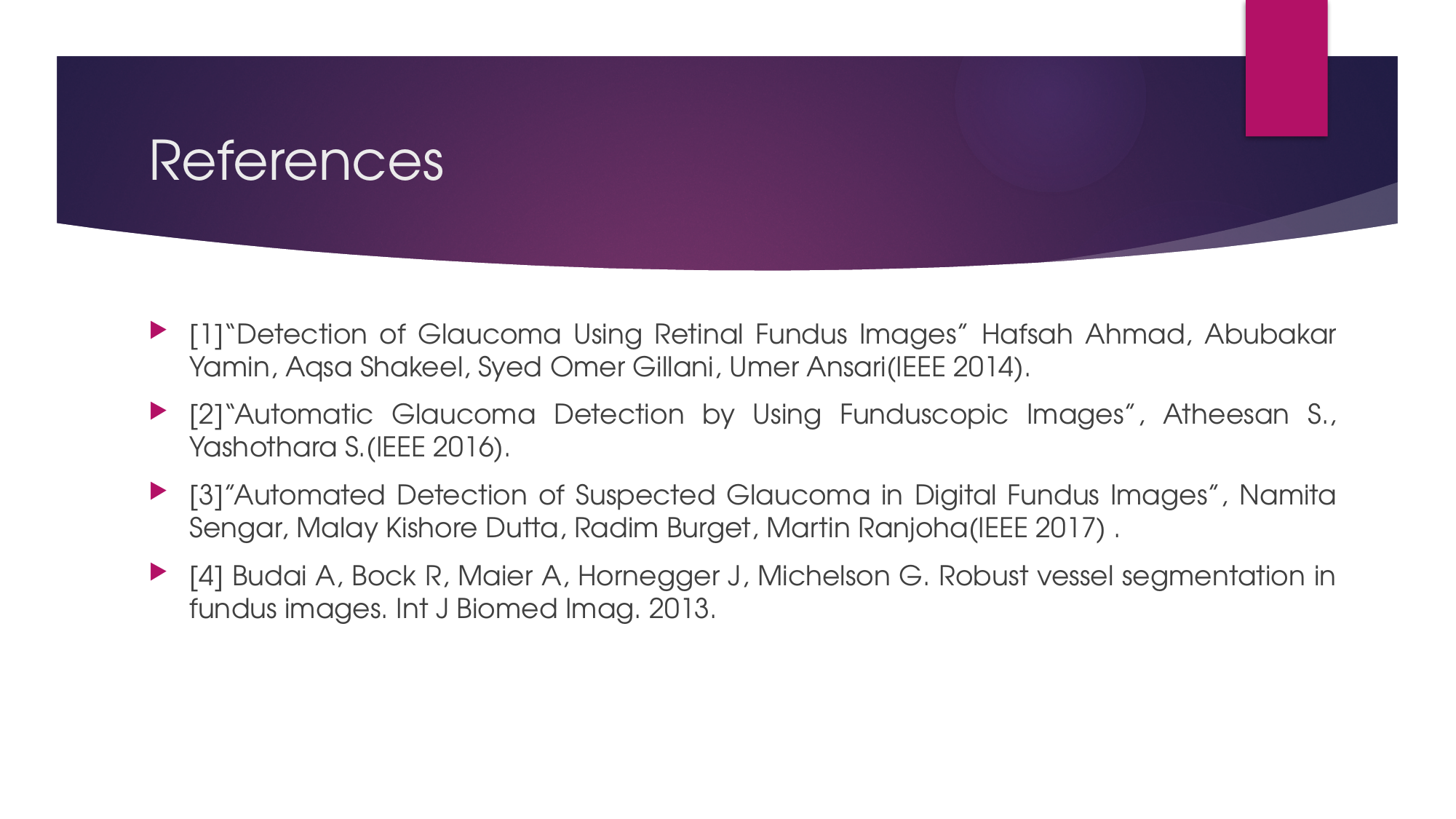

# References
[1]“Detection of Glaucoma Using Retinal Fundus Images” Hafsah Ahmad, Abubakar Yamin, Aqsa Shakeel, Syed Omer Gillani, Umer Ansari(IEEE 2014).
[2]“Automatic Glaucoma Detection by Using Funduscopic Images”, Atheesan S., Yashothara S.(IEEE 2016).
[3]”Automated Detection of Suspected Glaucoma in Digital Fundus Images”, Namita Sengar, Malay Kishore Dutta, Radim Burget, Martin Ranjoha(IEEE 2017) .
[4] Budai A, Bock R, Maier A, Hornegger J, Michelson G. Robust vessel segmentation in fundus images. Int J Biomed Imag. 2013.